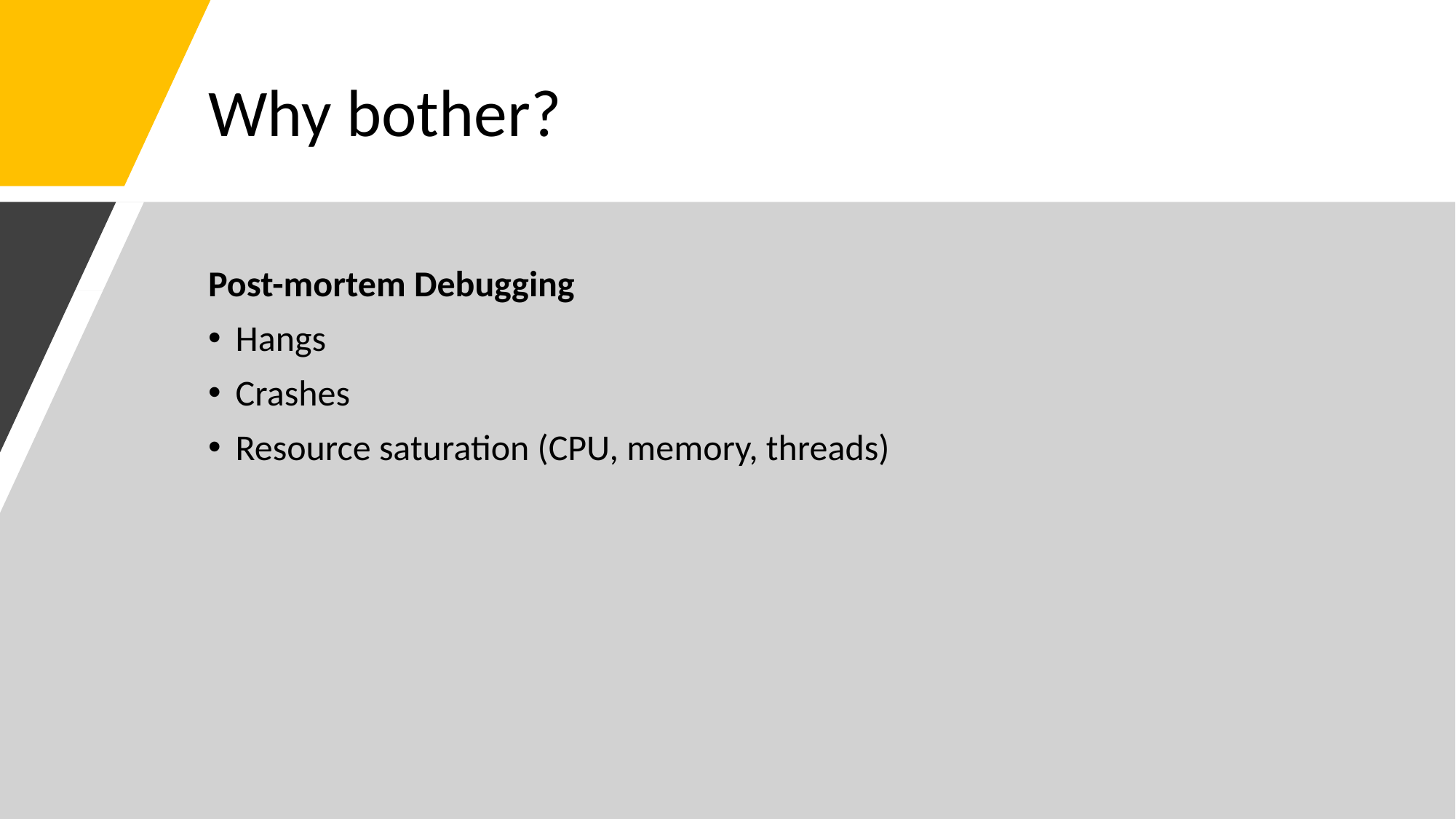

# Why bother?

Post-mortem Debugging
Hangs
Crashes
Resource saturation (CPU, memory, threads)